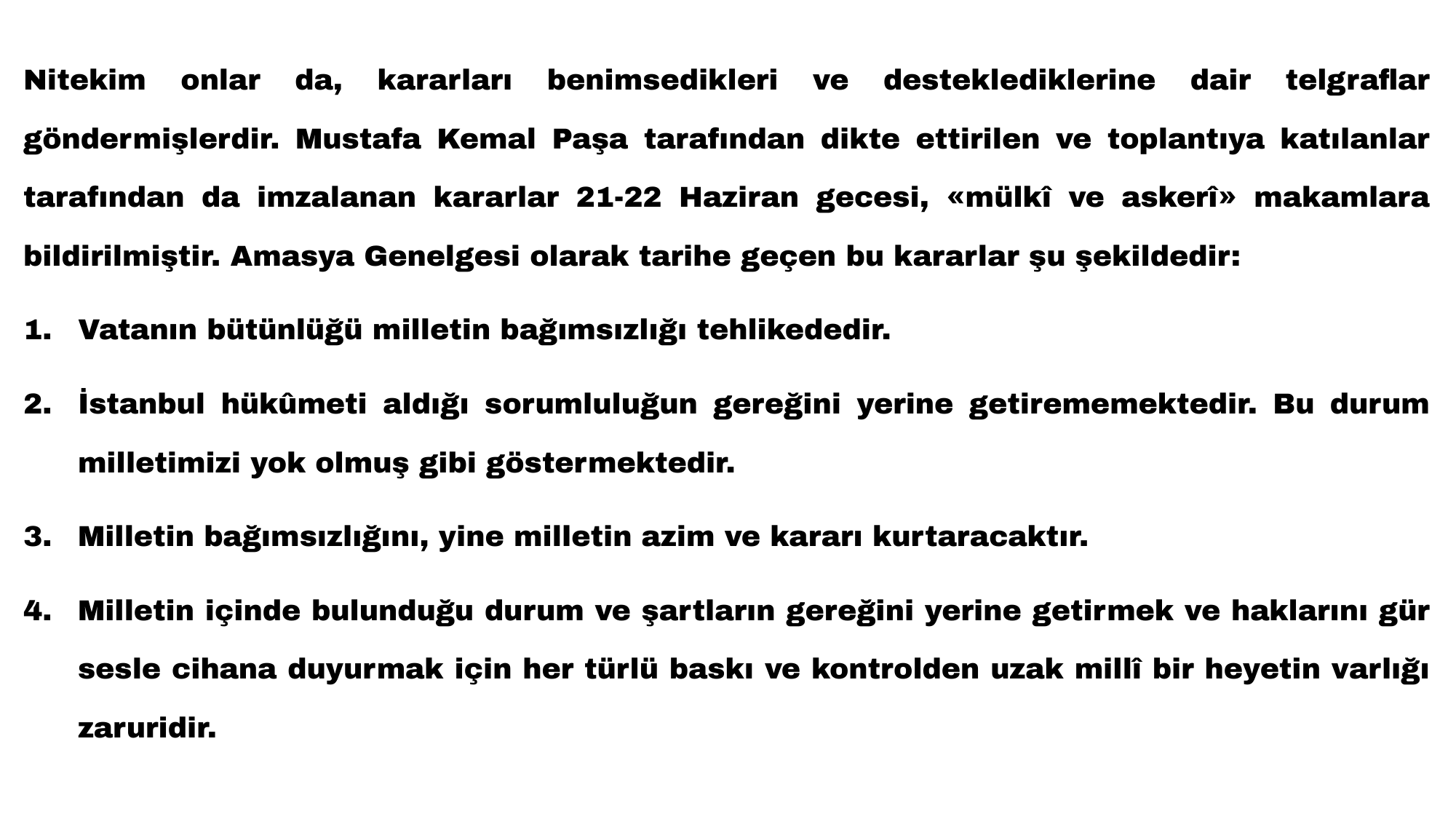

#
Nitekim onlar da, kararları benimsedikleri ve desteklediklerine dair telgraflar göndermişlerdir. Mustafa Kemal Paşa tarafından dikte ettirilen ve toplantıya katılanlar tarafından da imzalanan kararlar 21-22 Haziran gecesi, «mülkî ve askerî» makamlara bildirilmiştir. Amasya Genelgesi olarak tarihe geçen bu kararlar şu şekildedir:
Vatanın bütünlüğü milletin bağımsızlığı tehlikededir.
İstanbul hükûmeti aldığı sorumluluğun gereğini yerine getirememektedir. Bu durum milletimizi yok olmuş gibi göstermektedir.
Milletin bağımsızlığını, yine milletin azim ve kararı kurtaracaktır.
Milletin içinde bulunduğu durum ve şartların gereğini yerine getirmek ve haklarını gür sesle cihana duyurmak için her türlü baskı ve kontrolden uzak millî bir heyetin varlığı zaruridir.